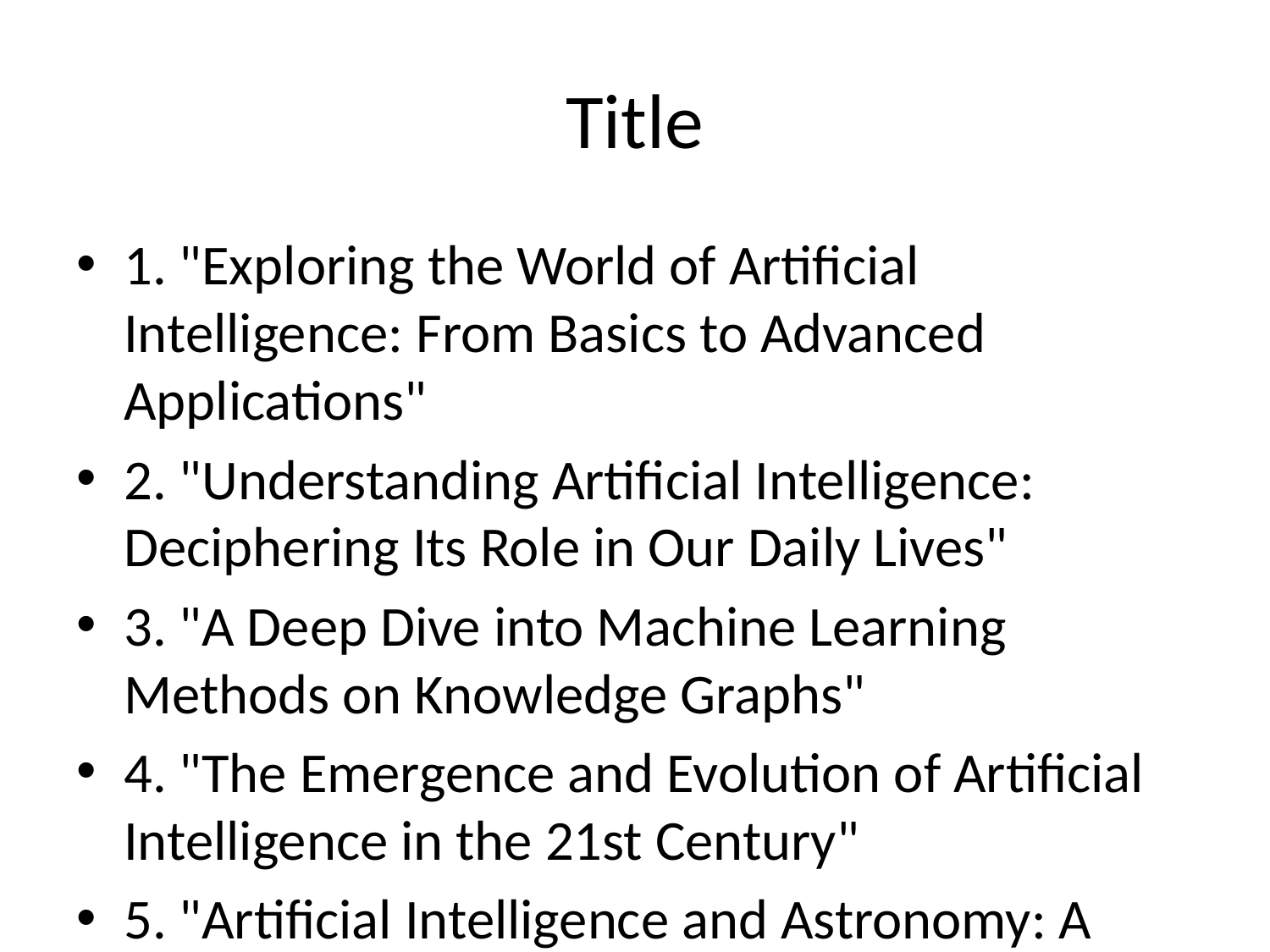

# Title
1. "Exploring the World of Artificial Intelligence: From Basics to Advanced Applications"
2. "Understanding Artificial Intelligence: Deciphering Its Role in Our Daily Lives"
3. "A Deep Dive into Machine Learning Methods on Knowledge Graphs"
4. "The Emergence and Evolution of Artificial Intelligence in the 21st Century"
5. "Artificial Intelligence and Astronomy: A Revolutionary Collaboration"
6. "The Application of Artificial Intelligence in Astronomical Optical Telescopes"
7. "Artificial Intelli...